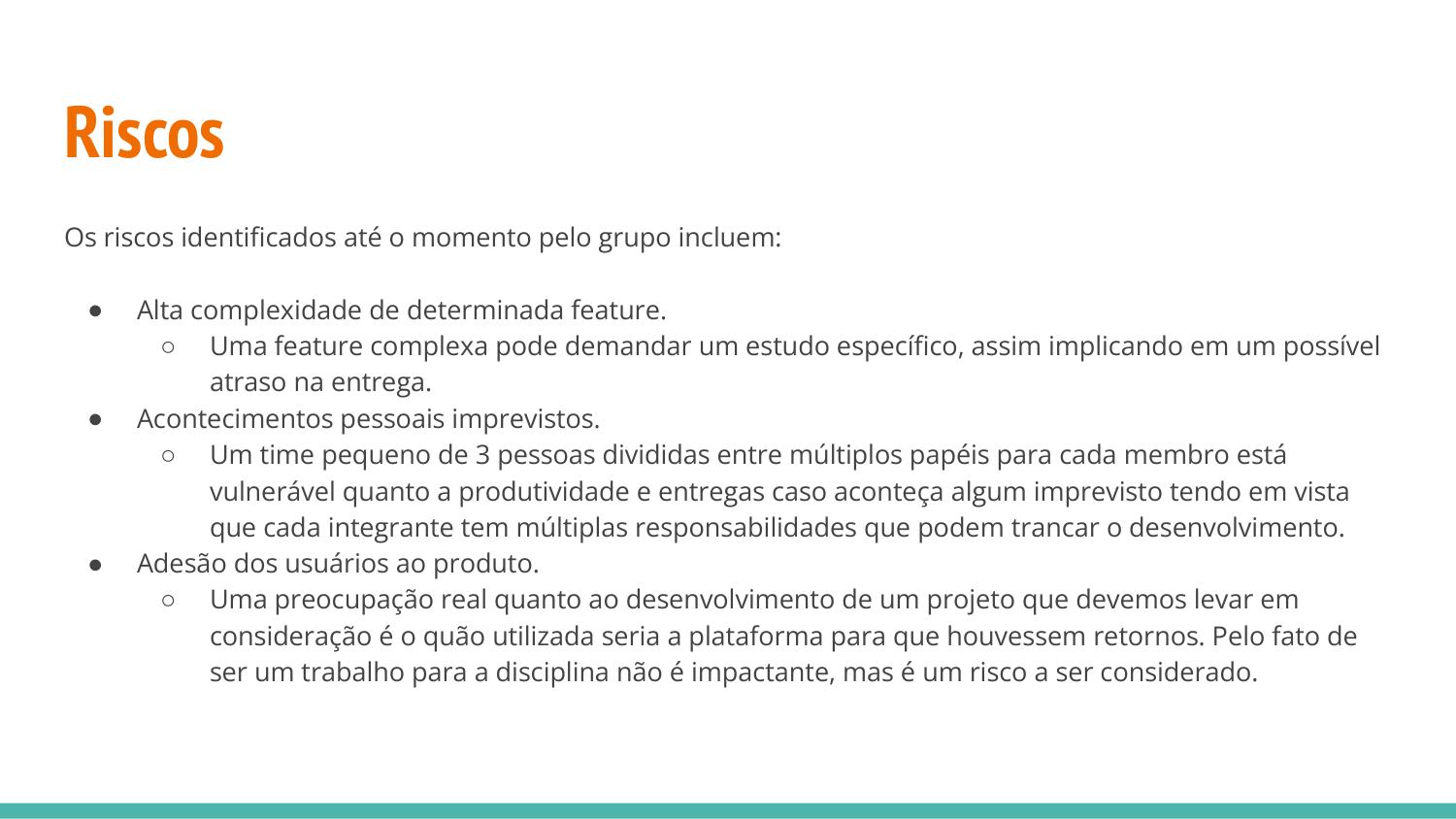

# Riscos
Os riscos identificados até o momento pelo grupo incluem:

Alta complexidade de determinada feature.
Uma feature complexa pode demandar um estudo específico, assim implicando em um possível atraso na entrega.
Acontecimentos pessoais imprevistos.
Um time pequeno de 3 pessoas divididas entre múltiplos papéis para cada membro está vulnerável quanto a produtividade e entregas caso aconteça algum imprevisto tendo em vista que cada integrante tem múltiplas responsabilidades que podem trancar o desenvolvimento.
Adesão dos usuários ao produto.
Uma preocupação real quanto ao desenvolvimento de um projeto que devemos levar em consideração é o quão utilizada seria a plataforma para que houvessem retornos. Pelo fato de ser um trabalho para a disciplina não é impactante, mas é um risco a ser considerado.